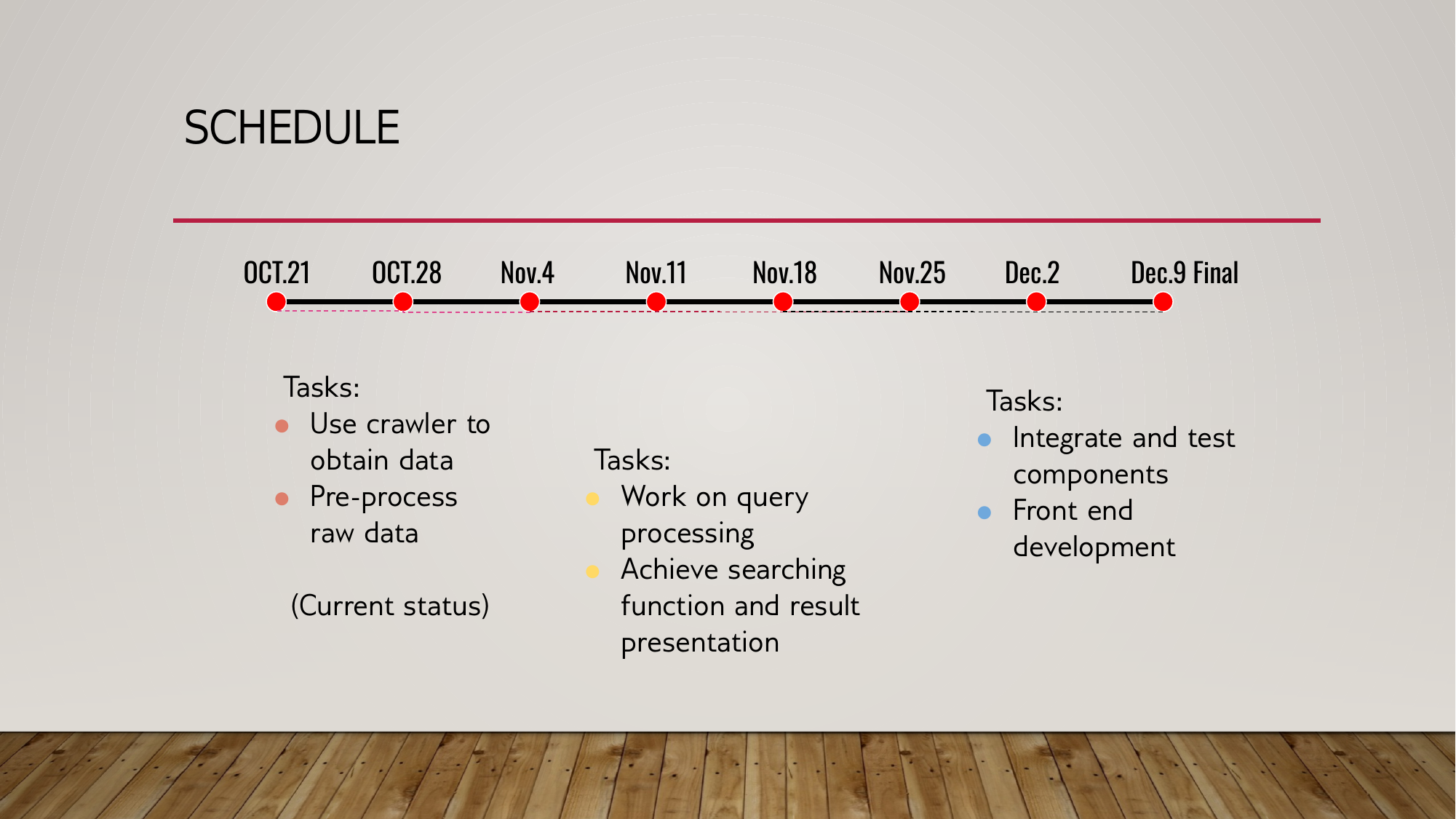

# schedule
OCT.21
OCT.28
Nov.4
Nov.11
Nov.18
Nov.25
Dec.2
Dec.9 Final

   Tasks:
Use crawler to obtain data
Pre-process raw data

(Current status)
   Tasks:
Integrate and test components
Front end development
   Tasks:
Work on query processing
Achieve searching function and result presentation